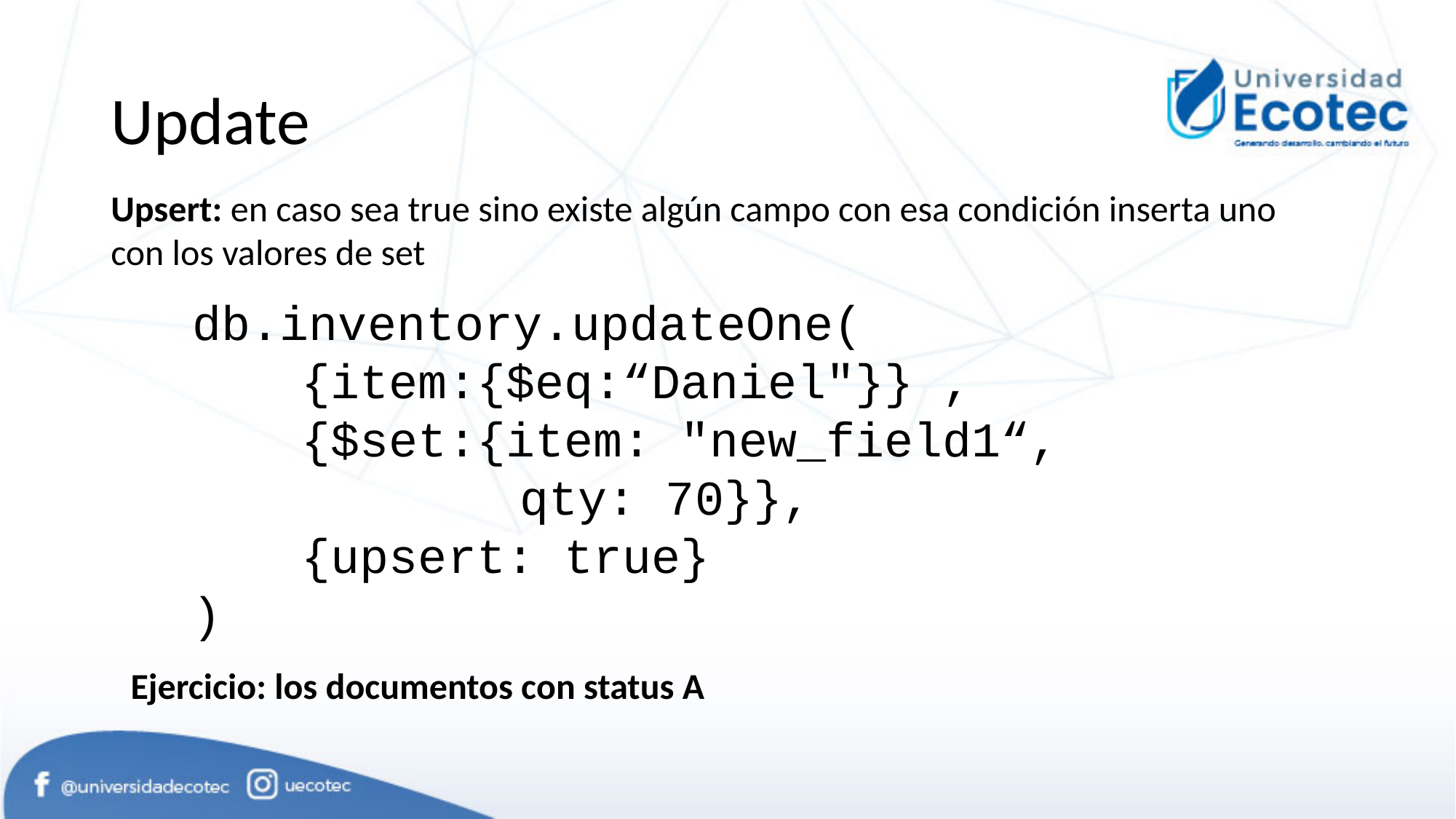

# Update
Upsert: en caso sea true sino existe algún campo con esa condición inserta uno con los valores de set
db.inventory.updateOne(
	{item:{$eq:“Daniel"}} ,
	{$set:{item: "new_field1“,
			qty: 70}},
	{upsert: true}
)
Ejercicio: los documentos con status A